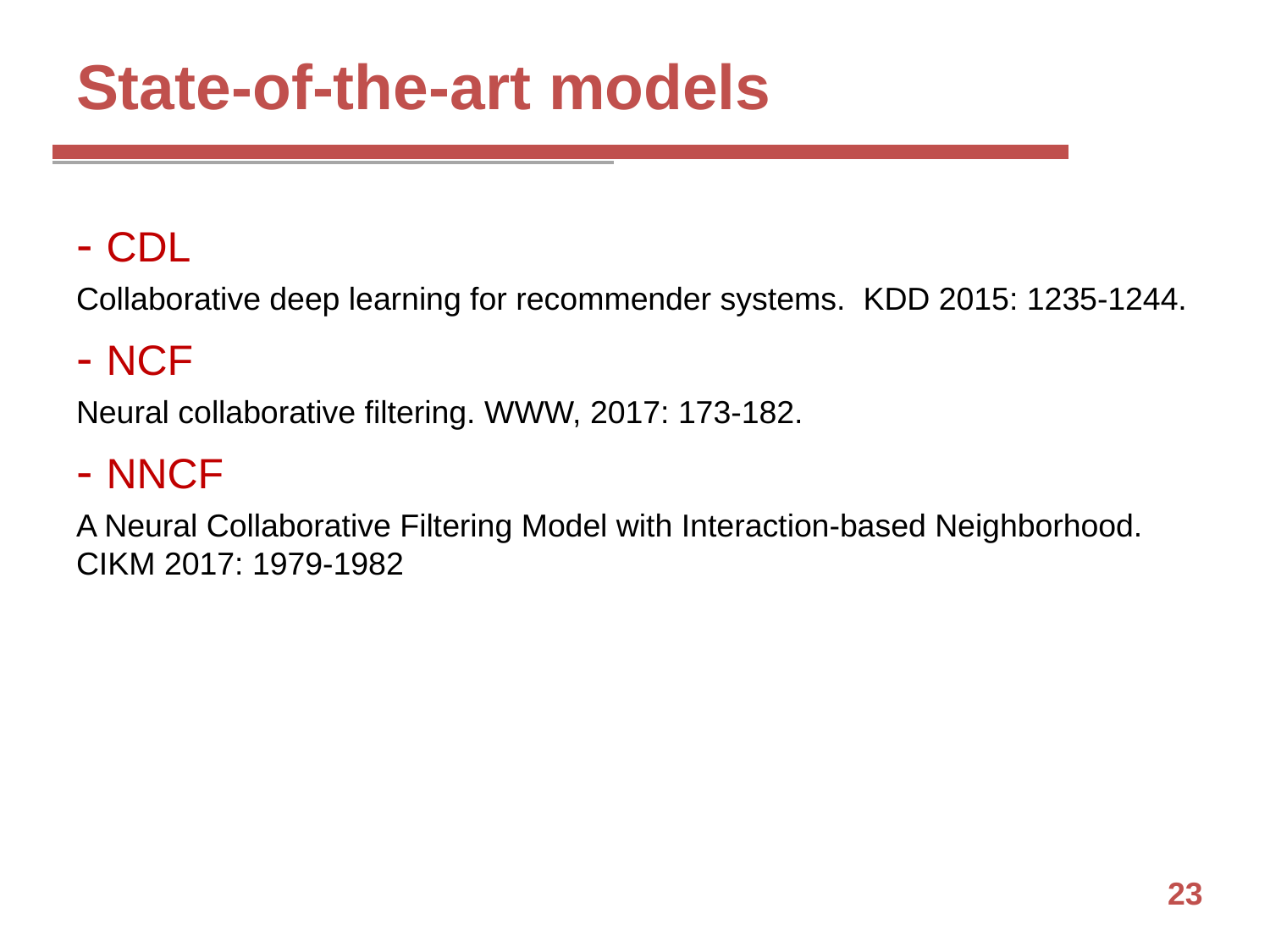

# State-of-the-art models
- CDL
Collaborative deep learning for recommender systems.  KDD 2015: 1235-1244.
- NCF
Neural collaborative filtering. WWW, 2017: 173-182.
- NNCF
A Neural Collaborative Filtering Model with Interaction-based Neighborhood. CIKM 2017: 1979-1982